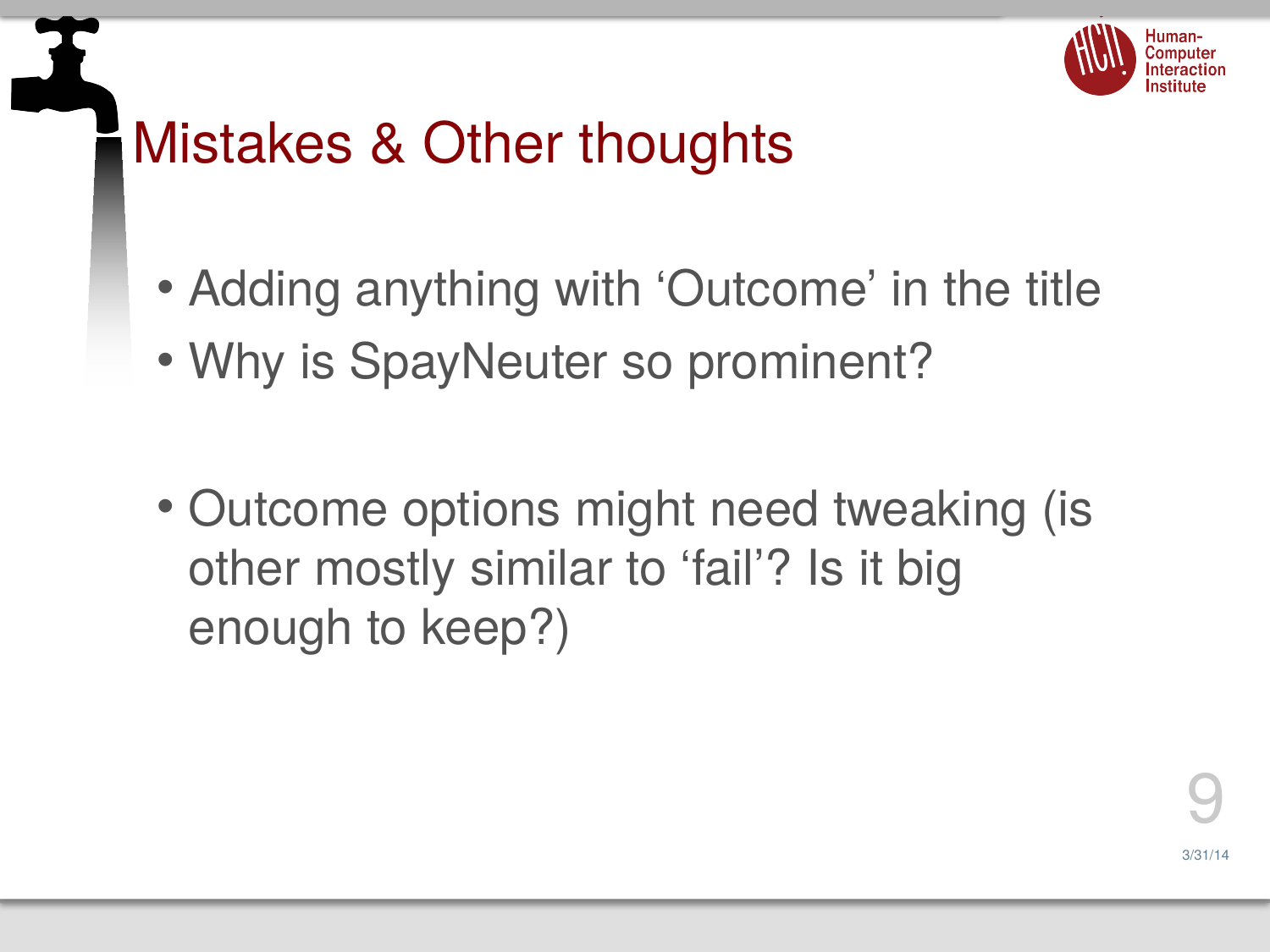

# Mistakes & Other thoughts
Adding anything with ‘Outcome’ in the title
Why is SpayNeuter so prominent?

Outcome options might need tweaking (is other mostly similar to ‘fail’? Is it big enough to keep?)

9
3/31/14